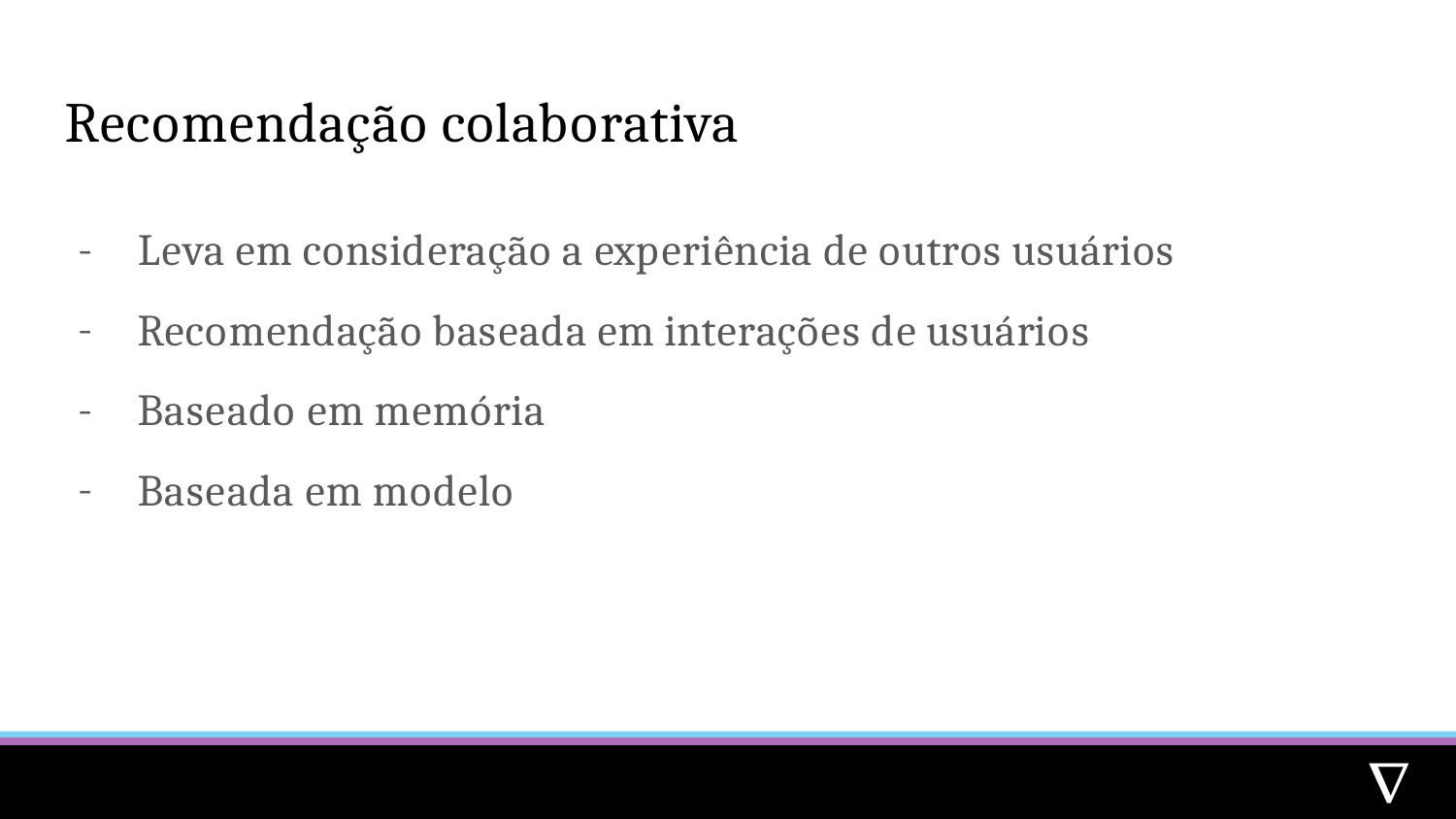

# Recomendação colaborativa
Leva em consideração a experiência de outros usuários
Recomendação baseada em interações de usuários
Baseado em memória
Baseada em modelo